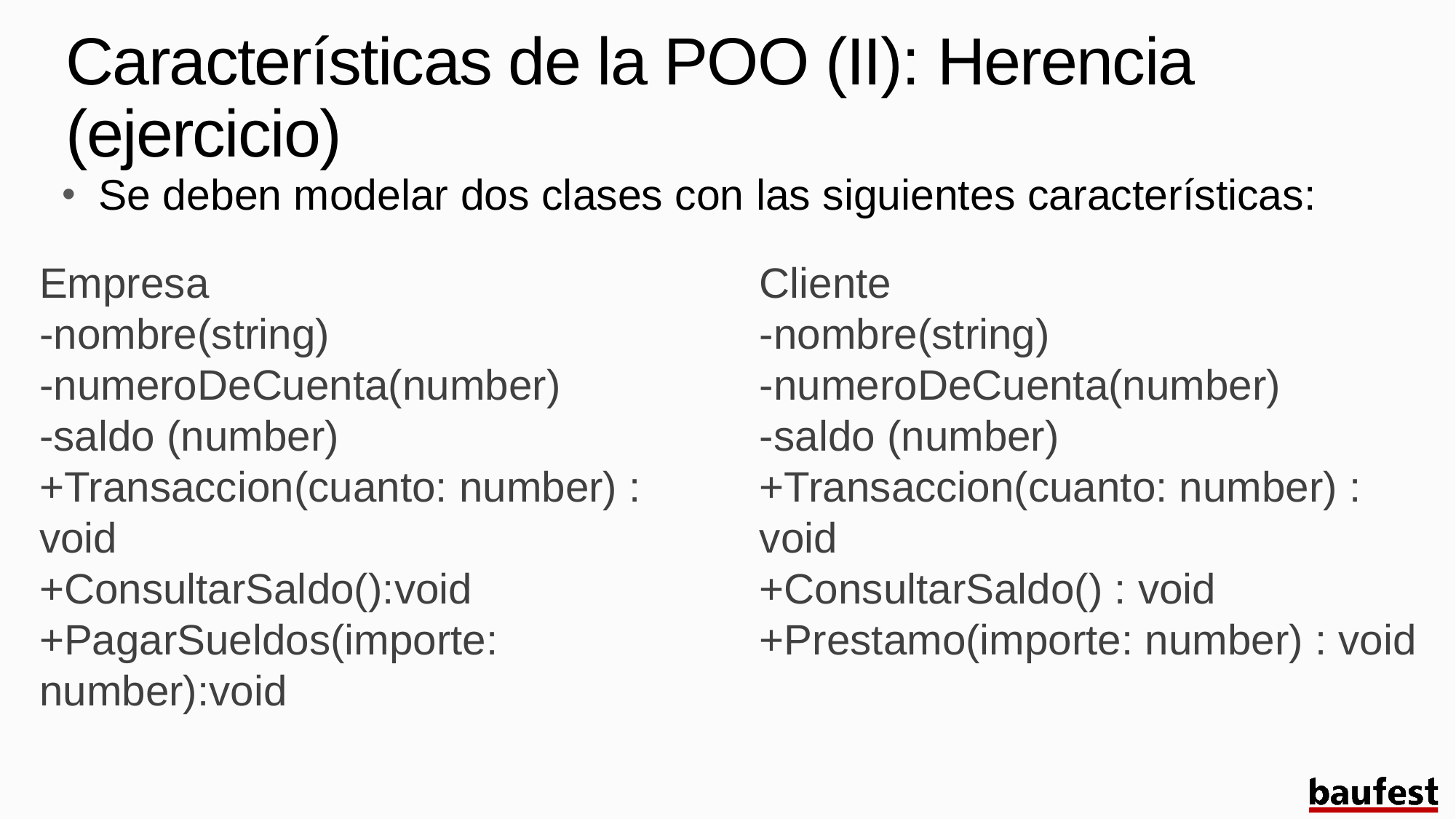

# Características de la POO (II): Herencia (ejercicio)
Se deben modelar dos clases con las siguientes características:
Empresa
-nombre(string)
-numeroDeCuenta(number)
-saldo (number)
+Transaccion(cuanto: number) : void
+ConsultarSaldo():void
+PagarSueldos(importe: number):void
Cliente
-nombre(string)
-numeroDeCuenta(number)
-saldo (number)
+Transaccion(cuanto: number) : void
+ConsultarSaldo() : void
+Prestamo(importe: number) : void